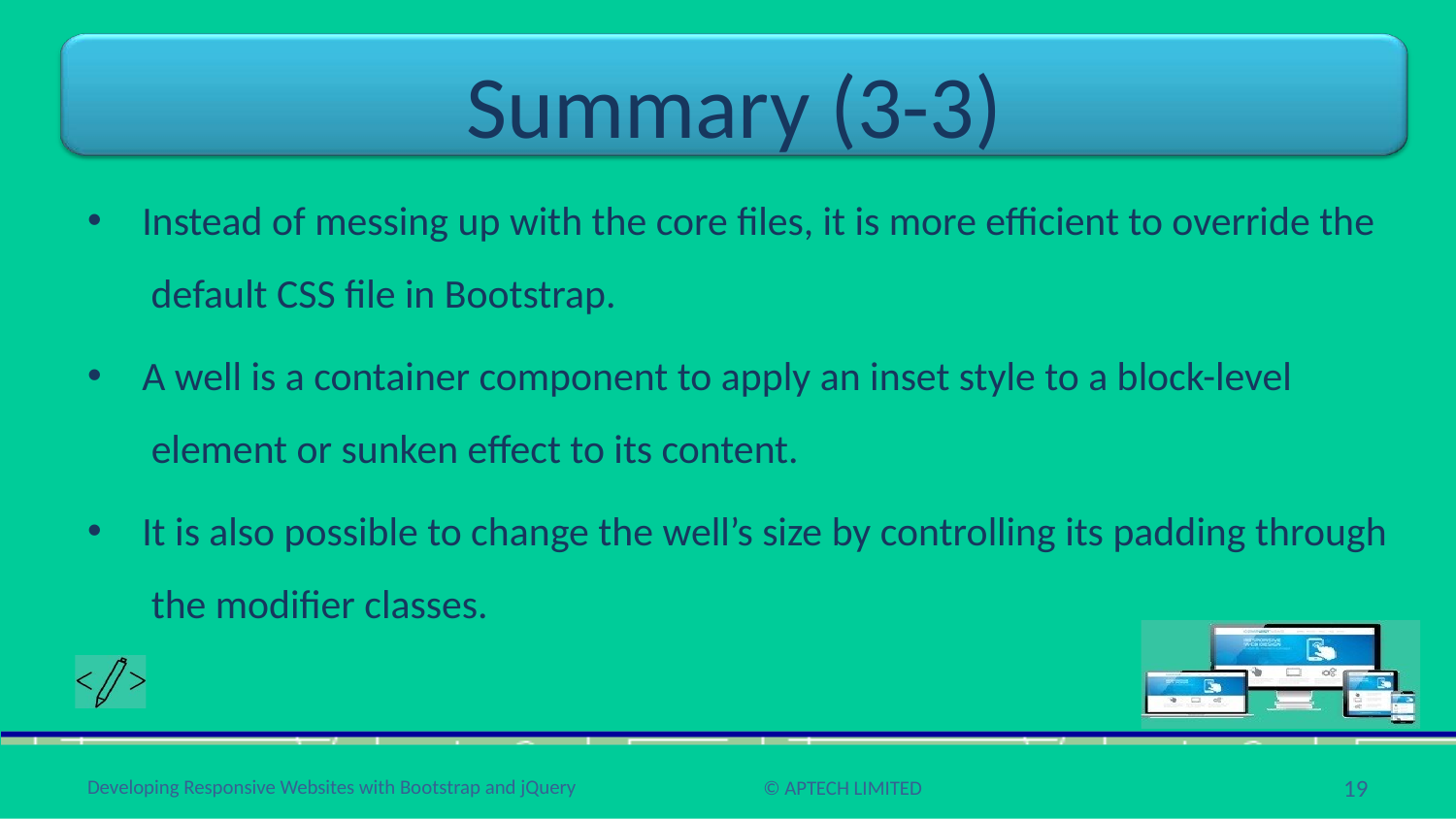

# Summary (3-3)
Instead of messing up with the core files, it is more efficient to override the  default CSS file in Bootstrap.
A well is a container component to apply an inset style to a block-level  element or sunken effect to its content.
It is also possible to change the well’s size by controlling its padding through  the modifier classes.
19
Developing Responsive Websites with Bootstrap and jQuery
© APTECH LIMITED